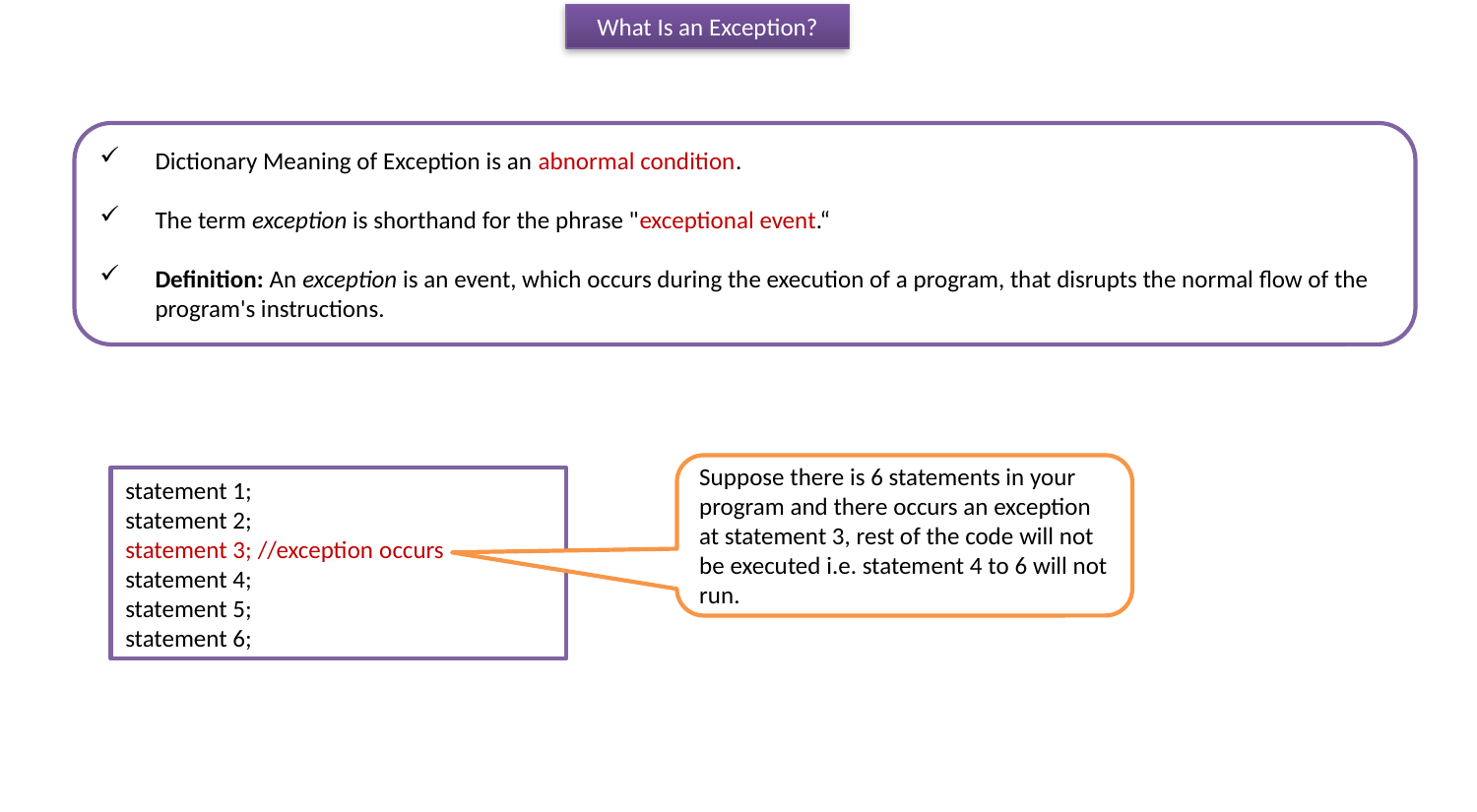

What Is an Exception?
Dictionary Meaning of Exception is an abnormal condition.

The term exception is shorthand for the phrase "exceptional event.“

Definition: An exception is an event, which occurs during the execution of a program, that disrupts the normal flow of the program's instructions.
Suppose there is 6 statements in your program and there occurs an exception at statement 3, rest of the code will not be executed i.e. statement 4 to 6 will not run.
statement 1;
statement 2;
statement 3; //exception occurs
statement 4;
statement 5;
statement 6;